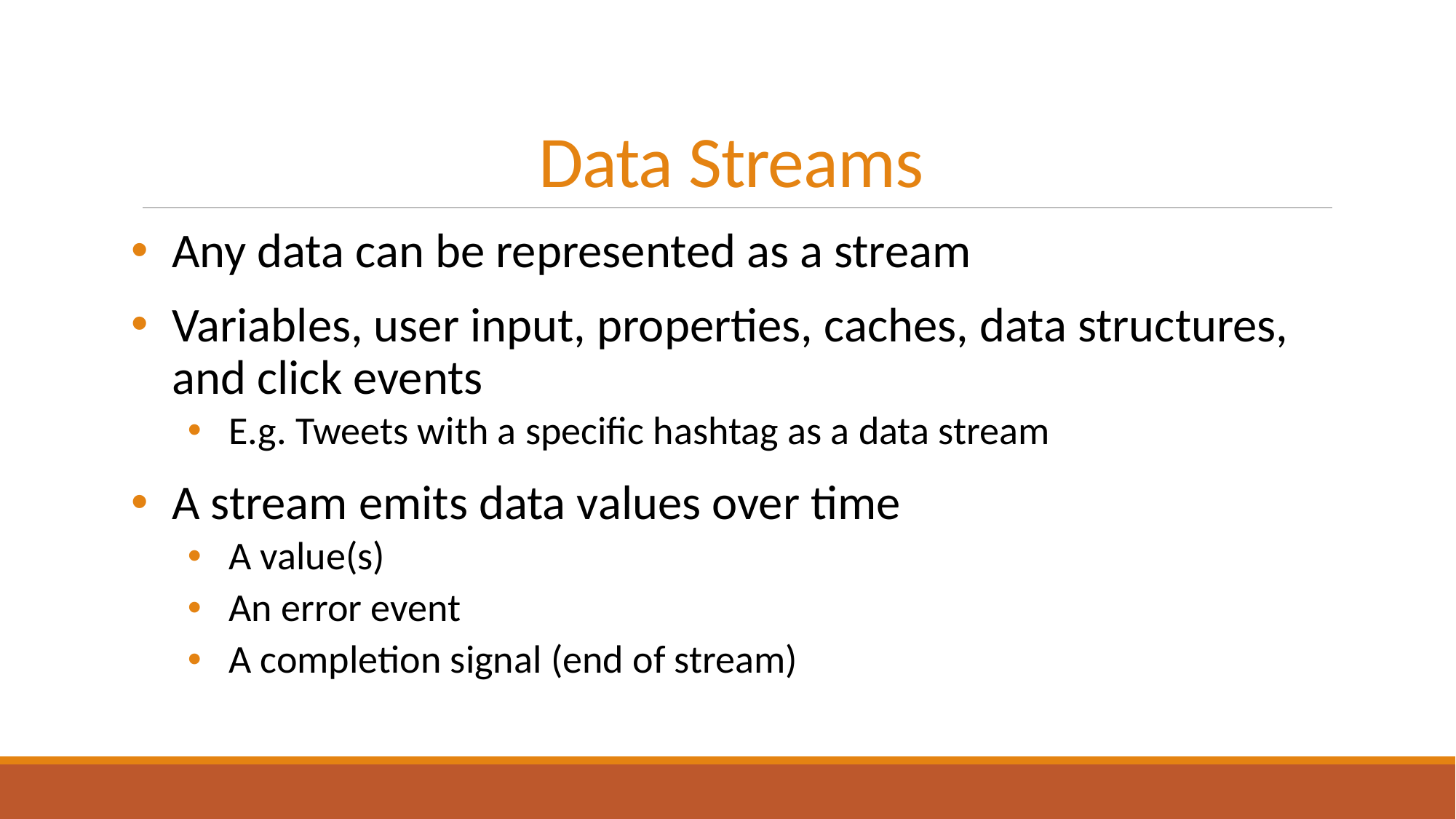

# Data Streams
Any data can be represented as a stream
Variables, user input, properties, caches, data structures, and click events
E.g. Tweets with a specific hashtag as a data stream
A stream emits data values over time
A value(s)
An error event
A completion signal (end of stream)